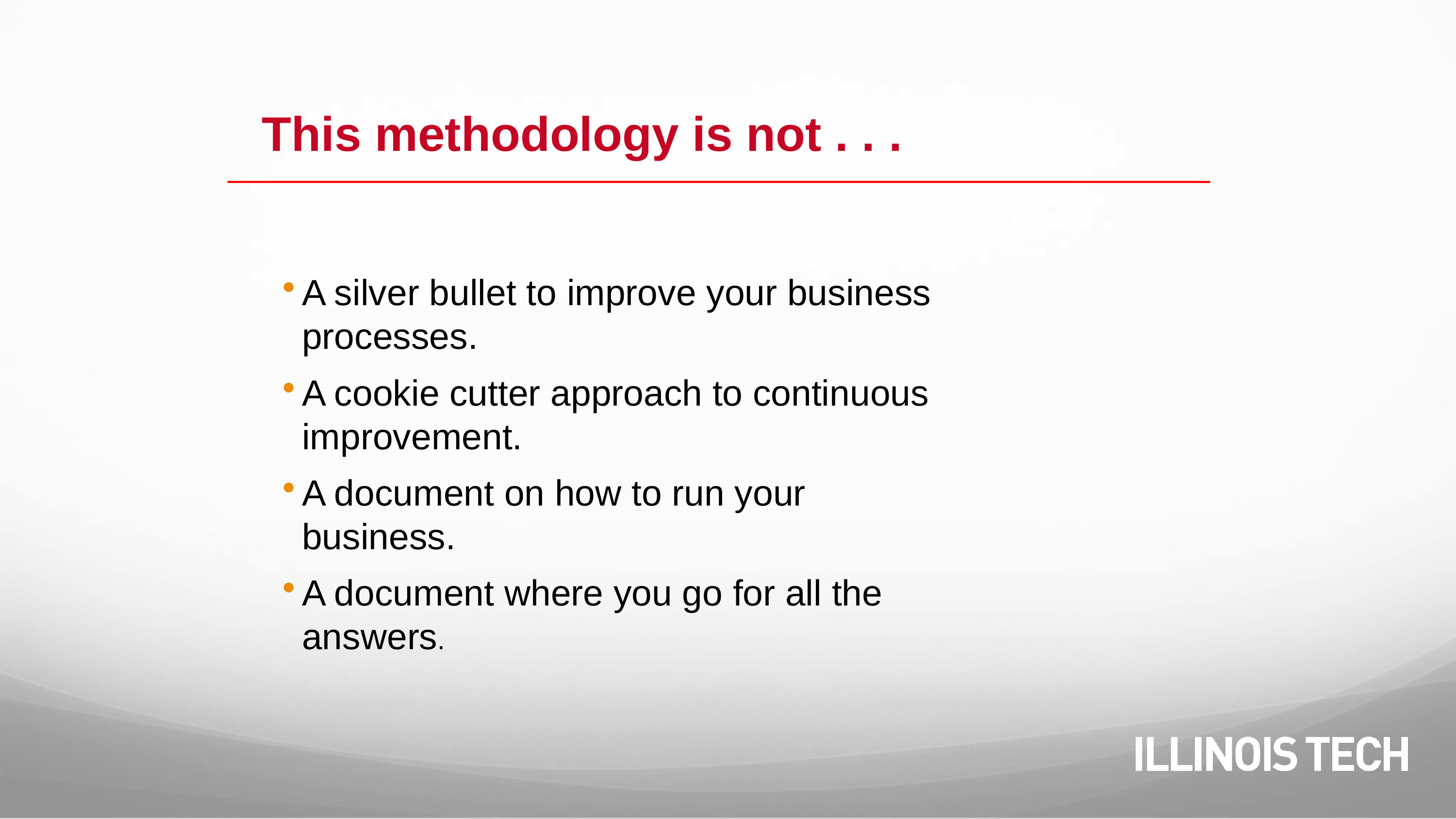

This methodology is not . . .

A silver bullet to improve your business processes.
A cookie cutter approach to continuous improvement.
A document on how to run your business.
A document where you go for all the answers.